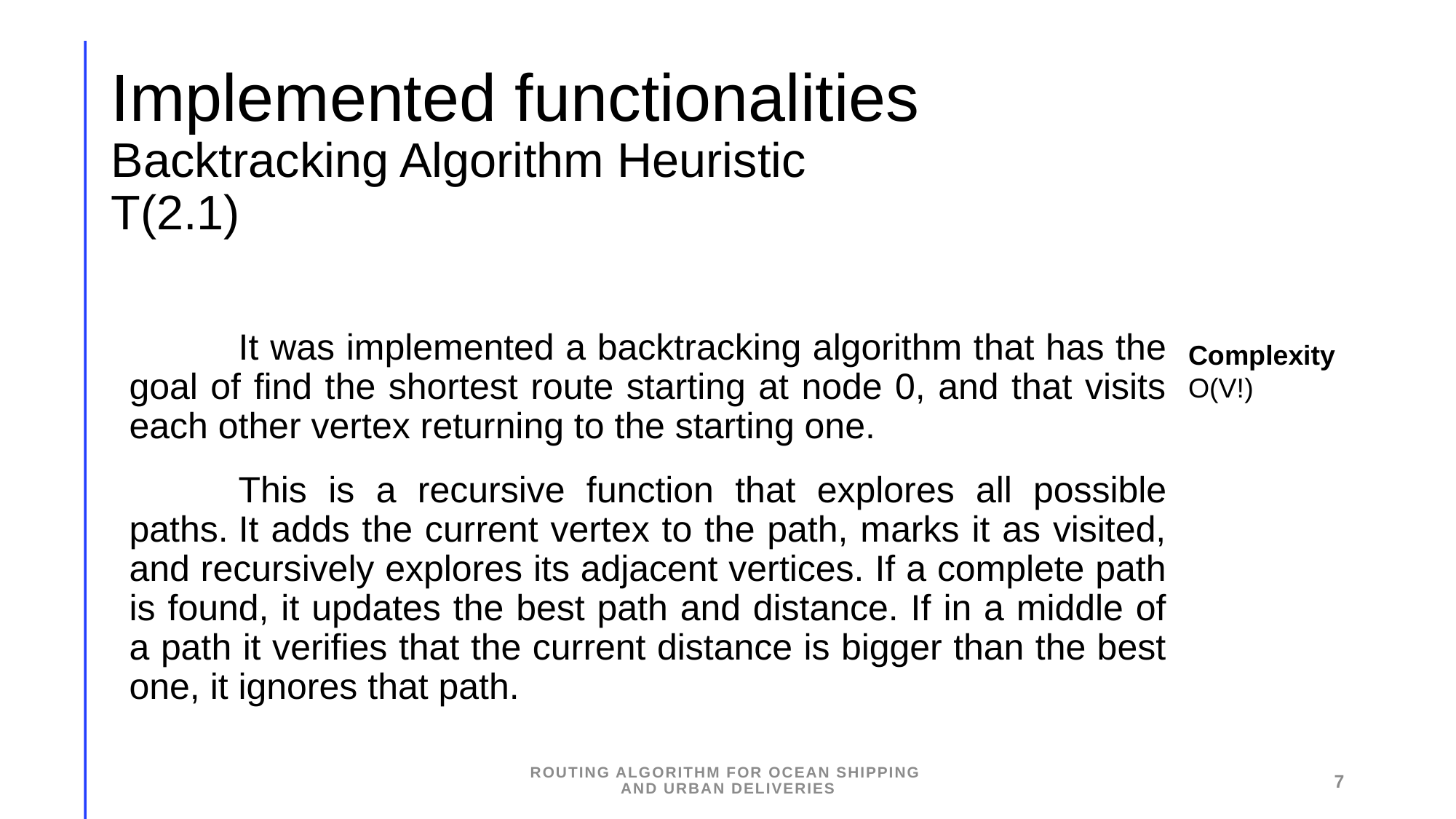

# Implemented functionalities Backtracking Algorithm Heuristic T(2.1)
	It was implemented a backtracking algorithm that has the goal of find the shortest route starting at node 0, and that visits each other vertex returning to the starting one.
	This is a recursive function that explores all possible paths. It adds the current vertex to the path, marks it as visited, and recursively explores its adjacent vertices. If a complete path is found, it updates the best path and distance. If in a middle of a path it verifies that the current distance is bigger than the best one, it ignores that path.
Complexity
O(V!)
Routing Algorithm for Ocean Shipping
and Urban Deliveries
7